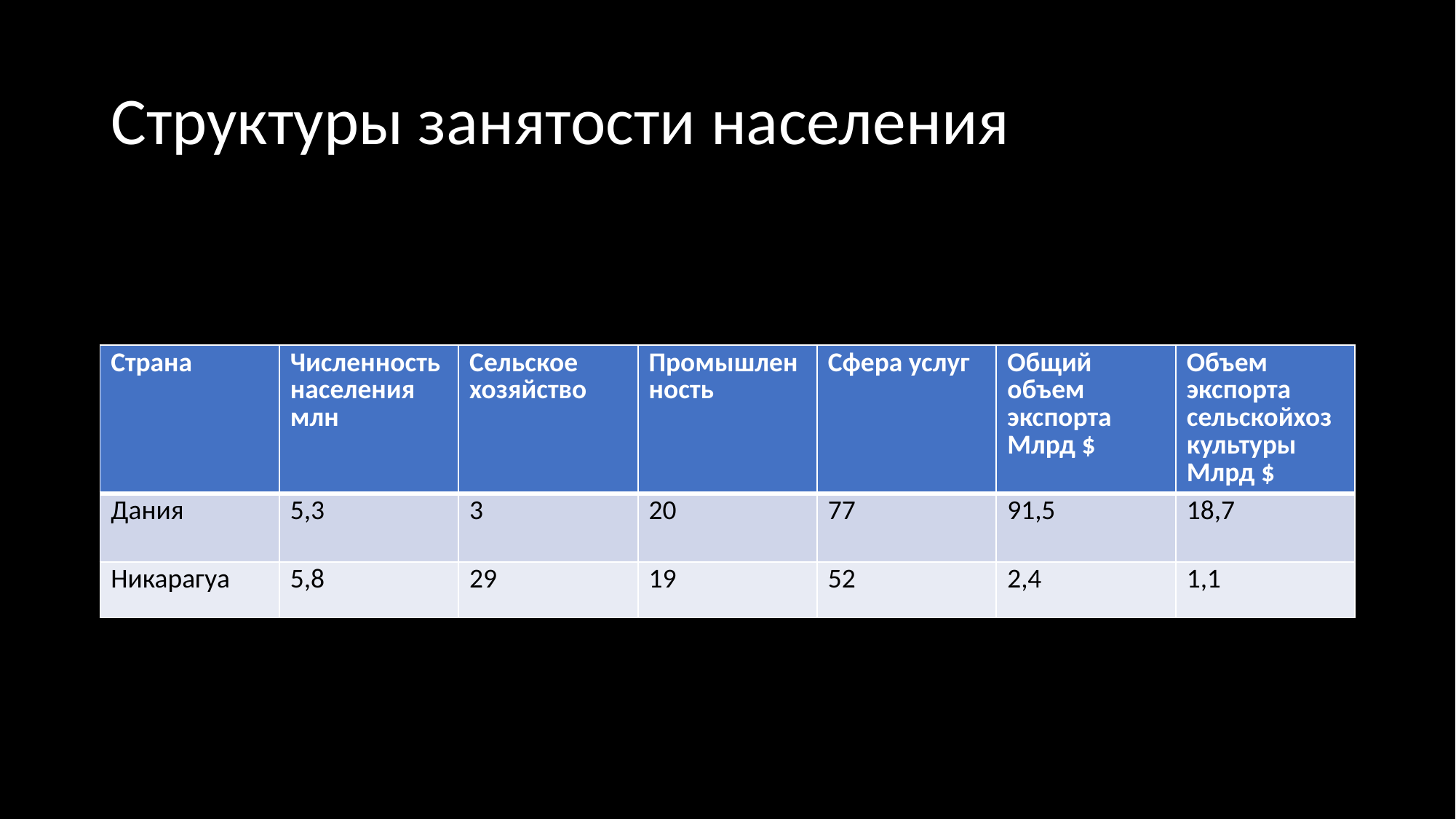

# Структуры занятости населения
| Страна | Численность населения млн | Сельское хозяйство | Промышленность | Сфера услуг | Общий объем экспорта Млрд $ | Объем экспорта сельскойхоз культуры Млрд $ |
| --- | --- | --- | --- | --- | --- | --- |
| Дания | 5,3 | 3 | 20 | 77 | 91,5 | 18,7 |
| Никарагуа | 5,8 | 29 | 19 | 52 | 2,4 | 1,1 |